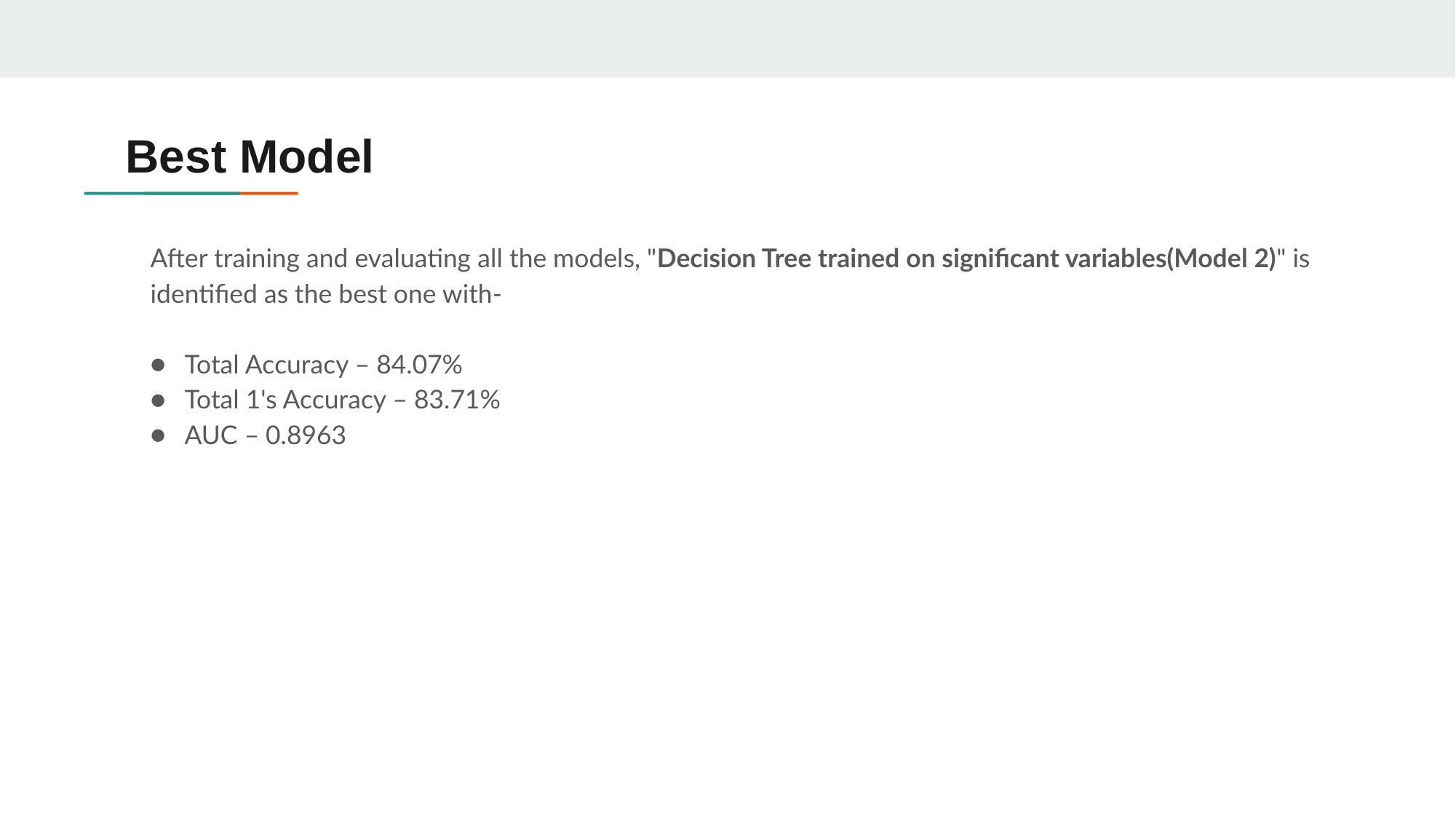

# Best Model
After training and evaluating all the models, "Decision Tree trained on significant variables(Model 2)" is  identified as the best one with-

Total Accuracy – 84.07%
Total 1's Accuracy – 83.71%
AUC – 0.8963